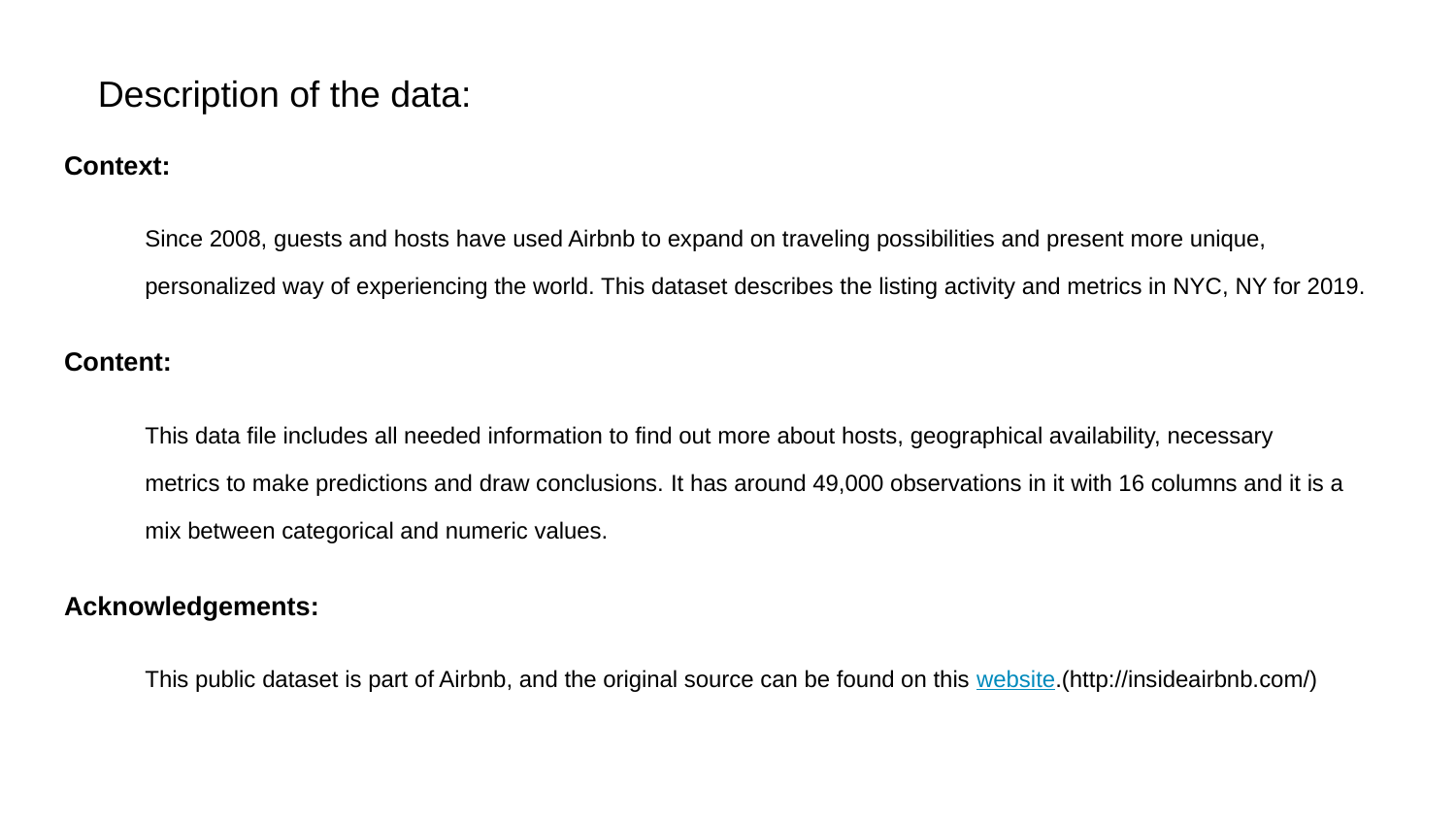

# Description of the data:
Context:
Since 2008, guests and hosts have used Airbnb to expand on traveling possibilities and present more unique, personalized way of experiencing the world. This dataset describes the listing activity and metrics in NYC, NY for 2019.
Content:
This data file includes all needed information to find out more about hosts, geographical availability, necessary metrics to make predictions and draw conclusions. It has around 49,000 observations in it with 16 columns and it is a mix between categorical and numeric values.
Acknowledgements:
This public dataset is part of Airbnb, and the original source can be found on this website.(http://insideairbnb.com/)